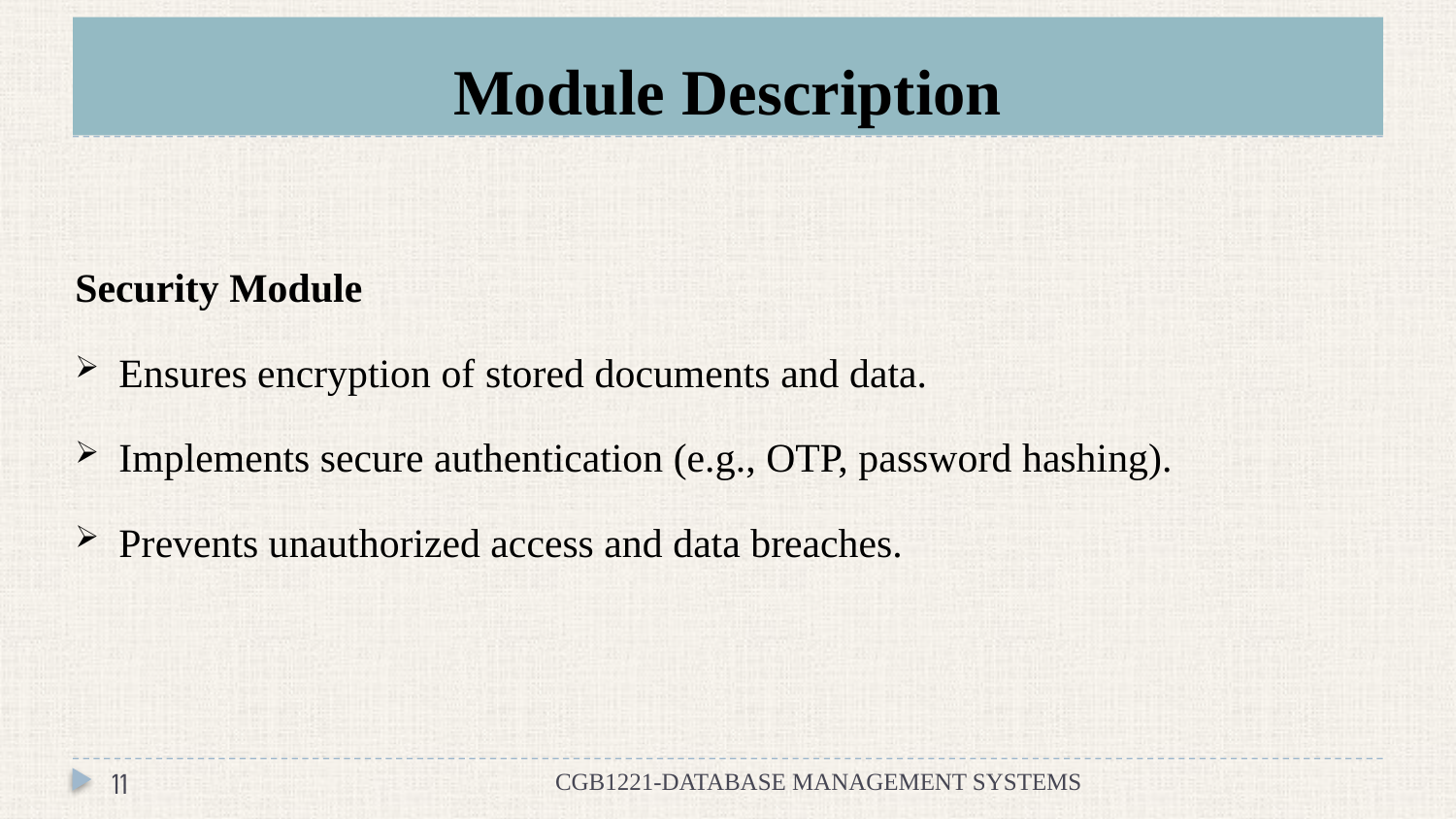

# Module Description
Security Module
Ensures encryption of stored documents and data.
Implements secure authentication (e.g., OTP, password hashing).
Prevents unauthorized access and data breaches.

11
CGB1221-DATABASE MANAGEMENT SYSTEMS